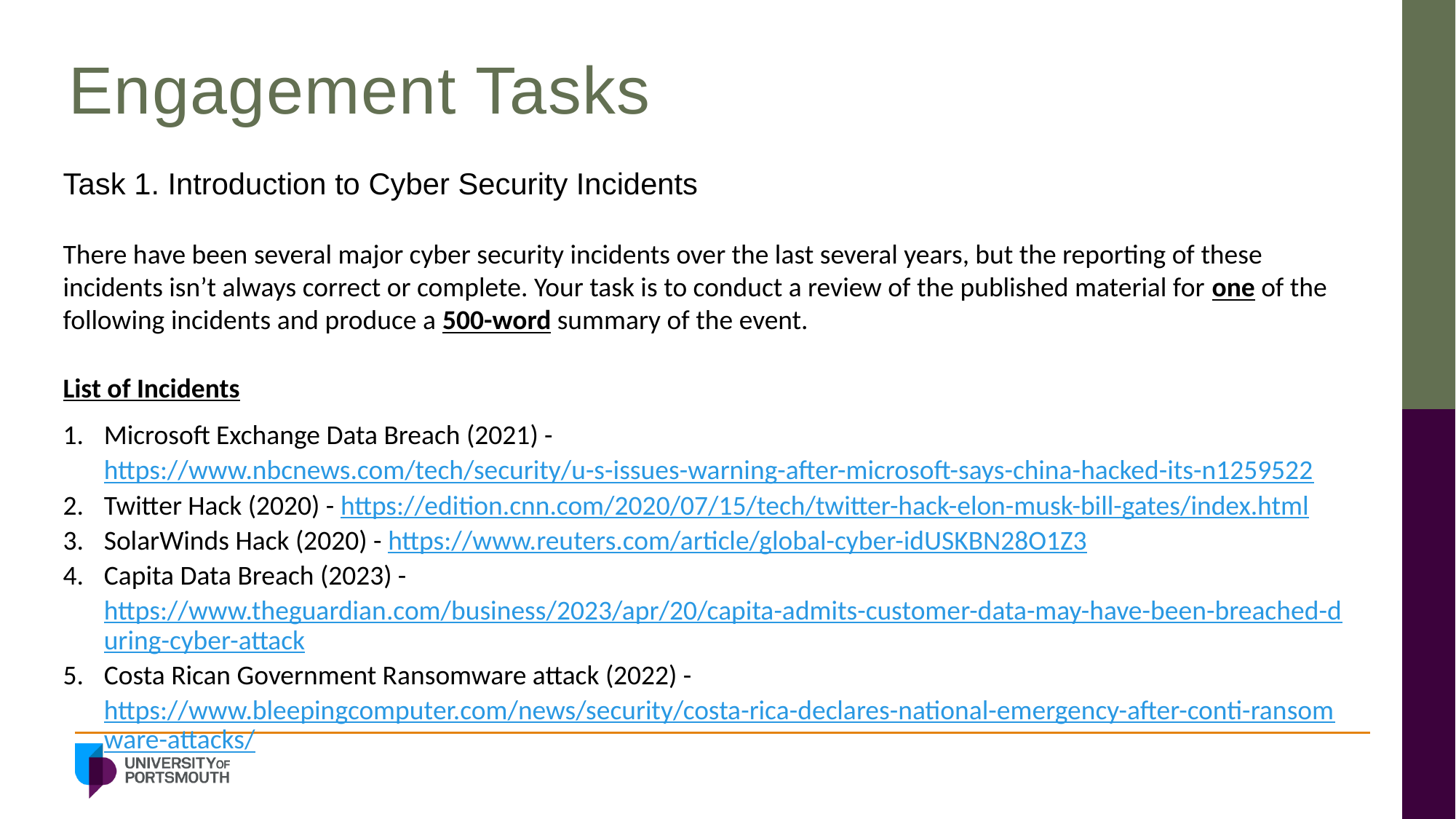

# Engagement Tasks
Task 1. Introduction to Cyber Security Incidents

There have been several major cyber security incidents over the last several years, but the reporting of these incidents isn’t always correct or complete. Your task is to conduct a review of the published material for one of the following incidents and produce a 500-word summary of the event.

List of Incidents
Microsoft Exchange Data Breach (2021) - https://www.nbcnews.com/tech/security/u-s-issues-warning-after-microsoft-says-china-hacked-its-n1259522
Twitter Hack (2020) - https://edition.cnn.com/2020/07/15/tech/twitter-hack-elon-musk-bill-gates/index.html
SolarWinds Hack (2020) - https://www.reuters.com/article/global-cyber-idUSKBN28O1Z3
Capita Data Breach (2023) - https://www.theguardian.com/business/2023/apr/20/capita-admits-customer-data-may-have-been-breached-during-cyber-attack
Costa Rican Government Ransomware attack (2022) - https://www.bleepingcomputer.com/news/security/costa-rica-declares-national-emergency-after-conti-ransomware-attacks/